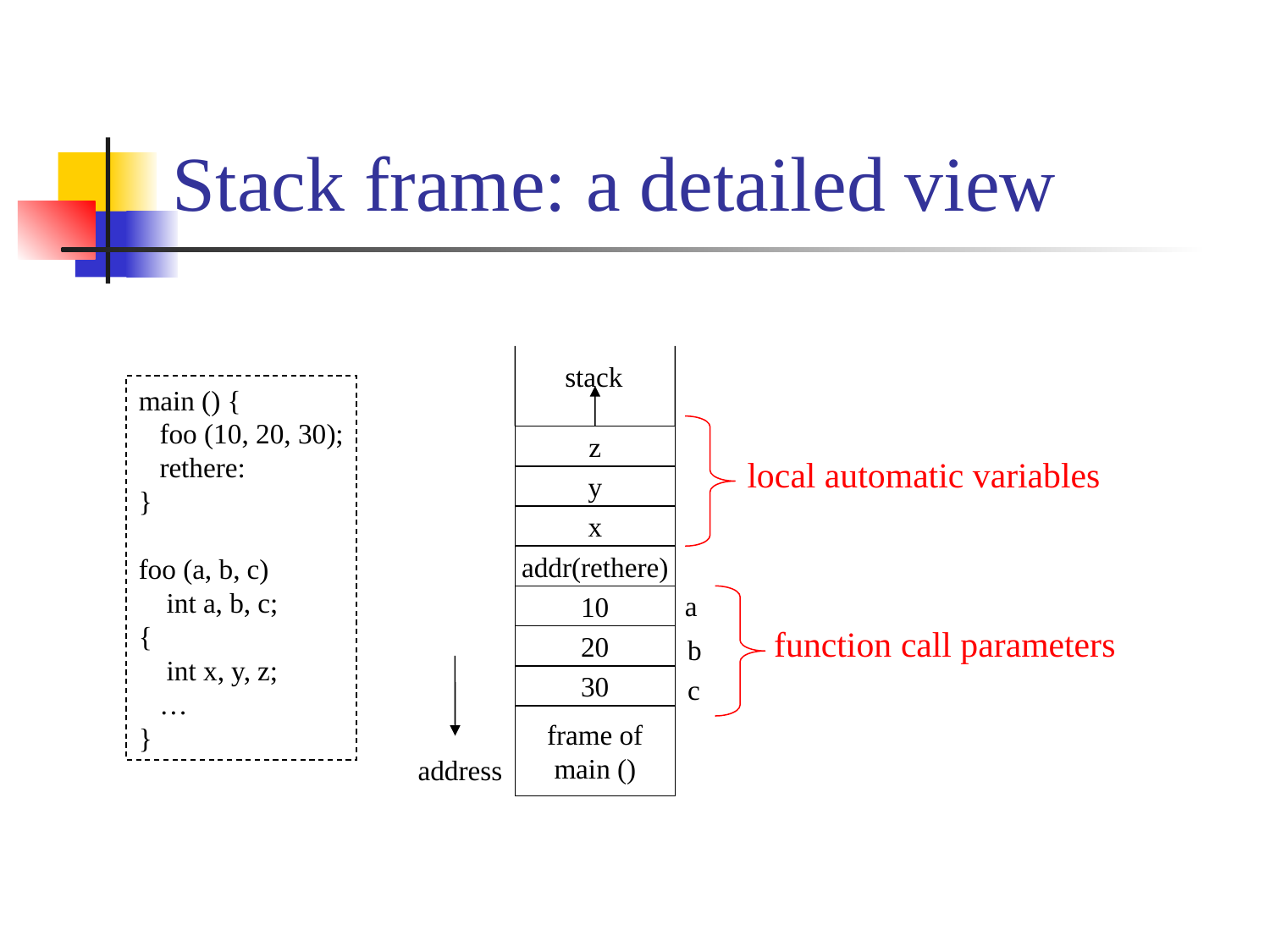

# Stack frame: a detailed view

stack

z
y
x
addr(rethere)
a
10
20
b

30
c
frame of
main ()
address
main () {
   foo (10, 20, 30);
   rethere:
}

foo (a, b, c)
    int a, b, c;
{
    int x, y, z;
   …
}

local automatic variables

function call parameters